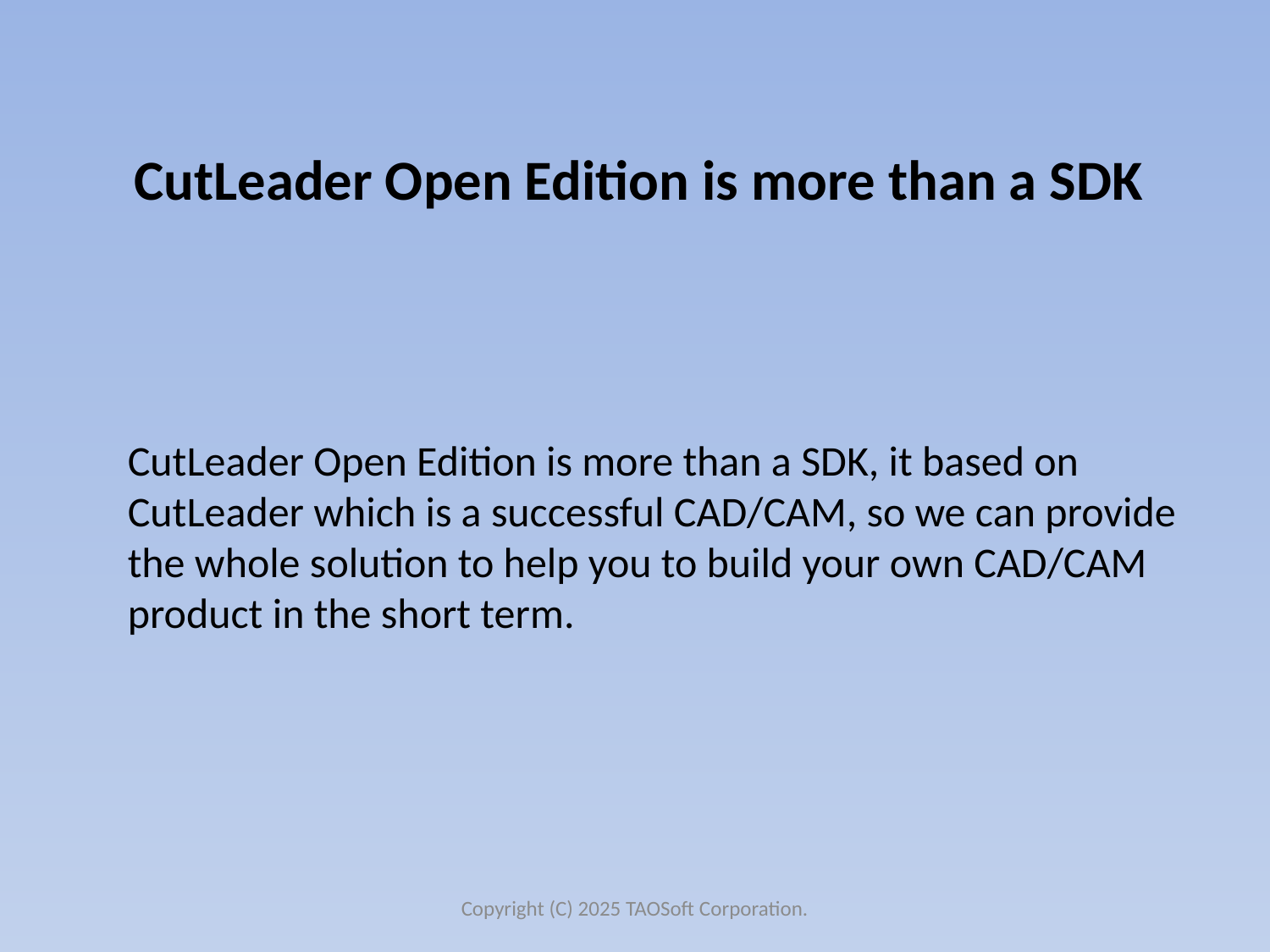

CutLeader Open Edition is more than a SDK

# CutLeader Open Edition is more than a SDK, it based on CutLeader which is a successful CAD/CAM, so we can provide the whole solution to help you to build your own CAD/CAM product in the short term.
Copyright (C) 2025 TAOSoft Corporation.
2